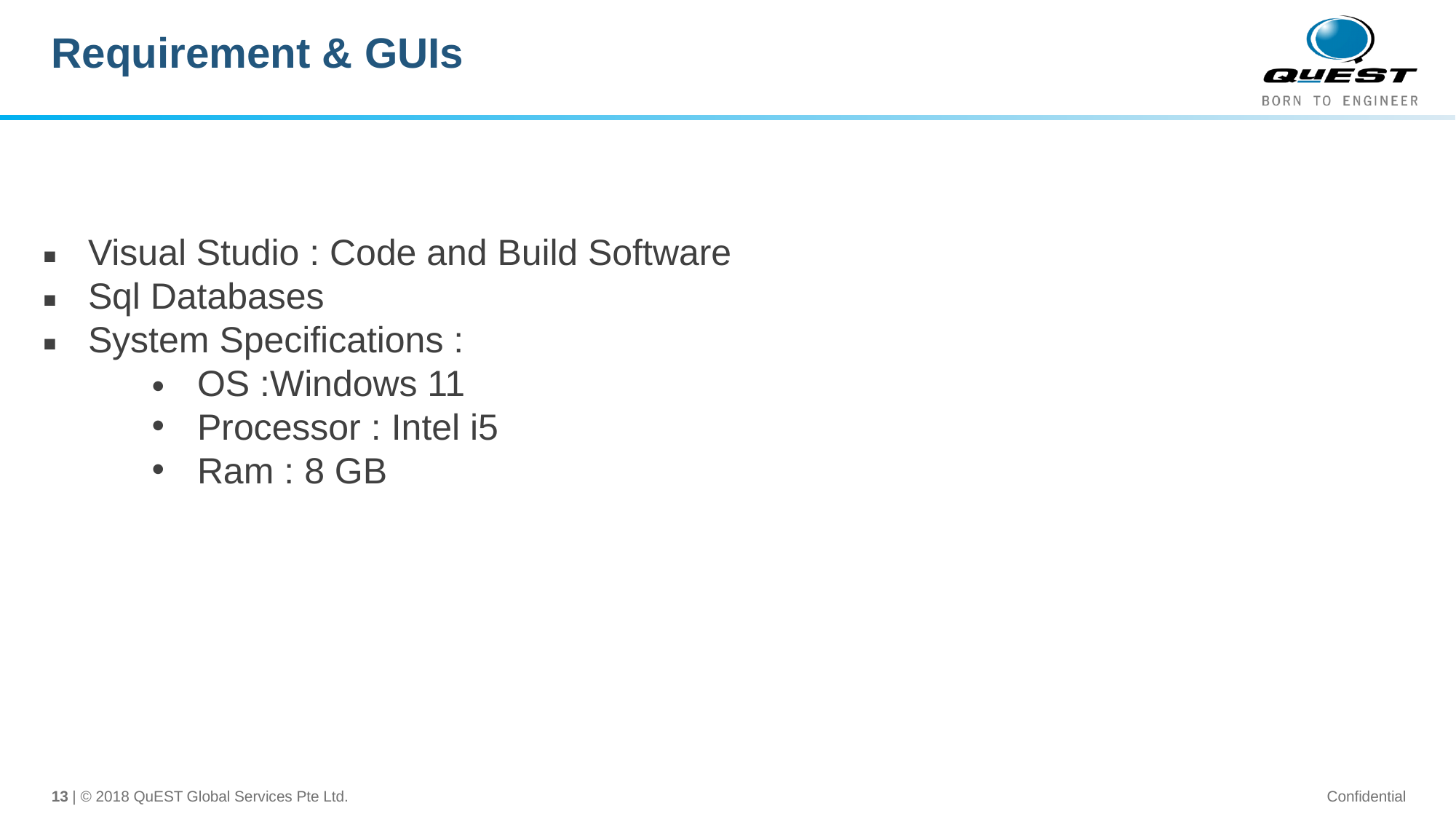

# Requirement & GUIs
Visual Studio : Code and Build Software
Sql Databases
System Specifications :
OS :Windows 11
Processor : Intel i5
Ram : 8 GB